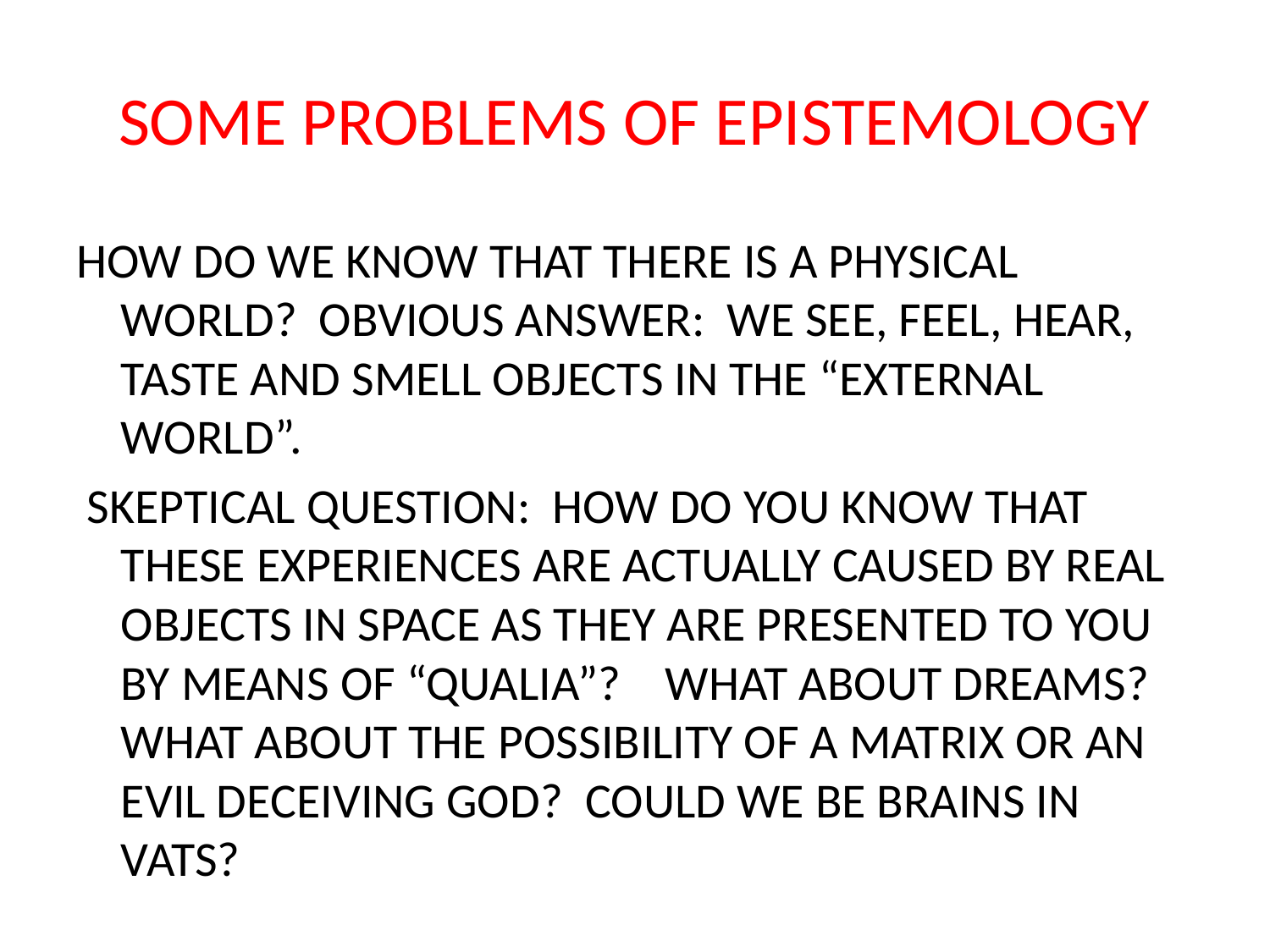

# SOME PROBLEMS OF EPISTEMOLOGY
HOW DO WE KNOW THAT THERE IS A PHYSICAL WORLD?  OBVIOUS ANSWER:  WE SEE, FEEL, HEAR, TASTE AND SMELL OBJECTS IN THE “EXTERNAL WORLD”.
 SKEPTICAL QUESTION:  HOW DO YOU KNOW THAT THESE EXPERIENCES ARE ACTUALLY CAUSED BY REAL OBJECTS IN SPACE AS THEY ARE PRESENTED TO YOU BY MEANS OF “QUALIA”?    WHAT ABOUT DREAMS?  WHAT ABOUT THE POSSIBILITY OF A MATRIX OR AN EVIL DECEIVING GOD?  COULD WE BE BRAINS IN VATS?